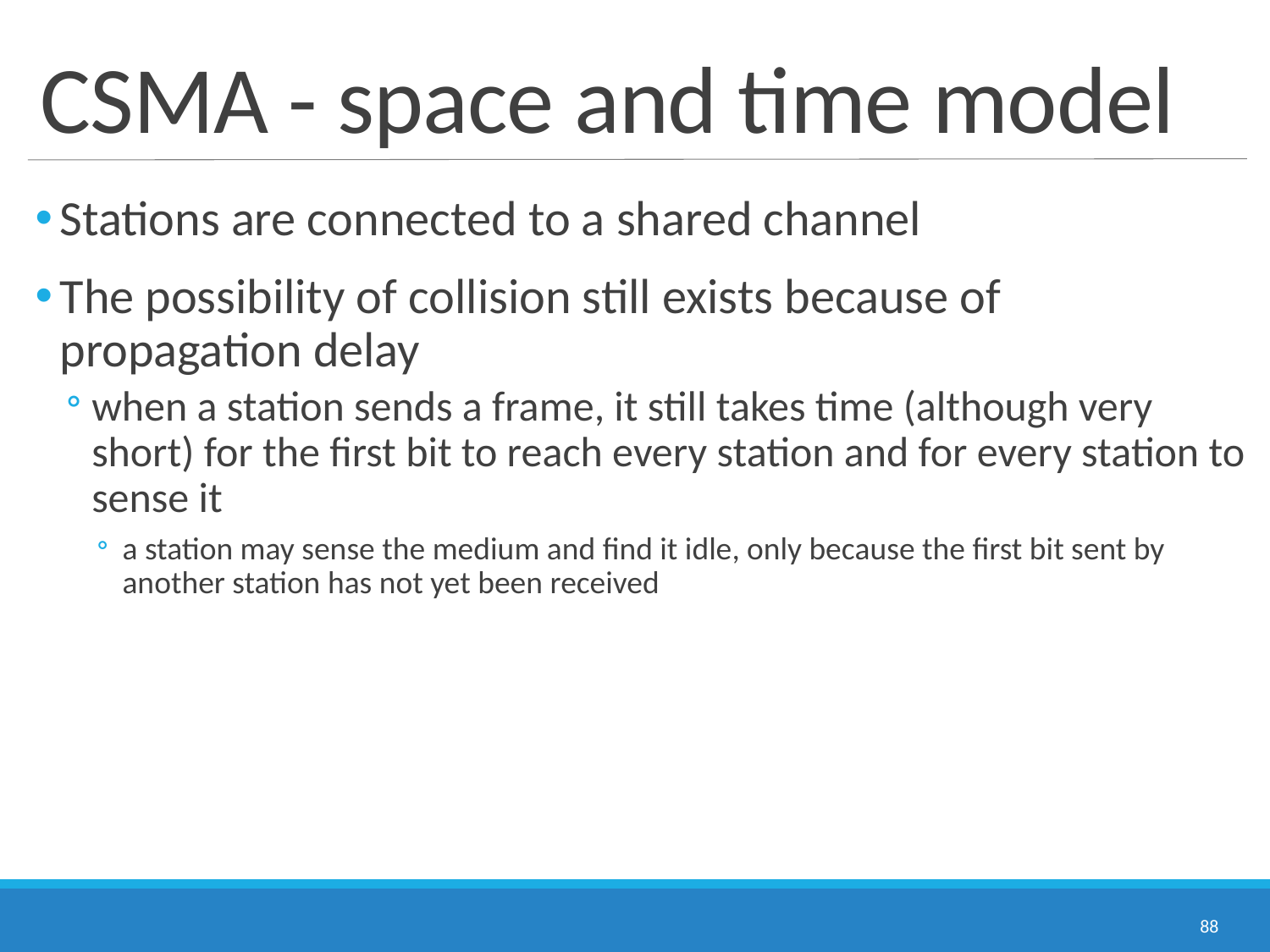

# CSMA - space and time model
Stations are connected to a shared channel
The possibility of collision still exists because of propagation delay
when a station sends a frame, it still takes time (although very short) for the first bit to reach every station and for every station to sense it
a station may sense the medium and find it idle, only because the first bit sent by another station has not yet been received